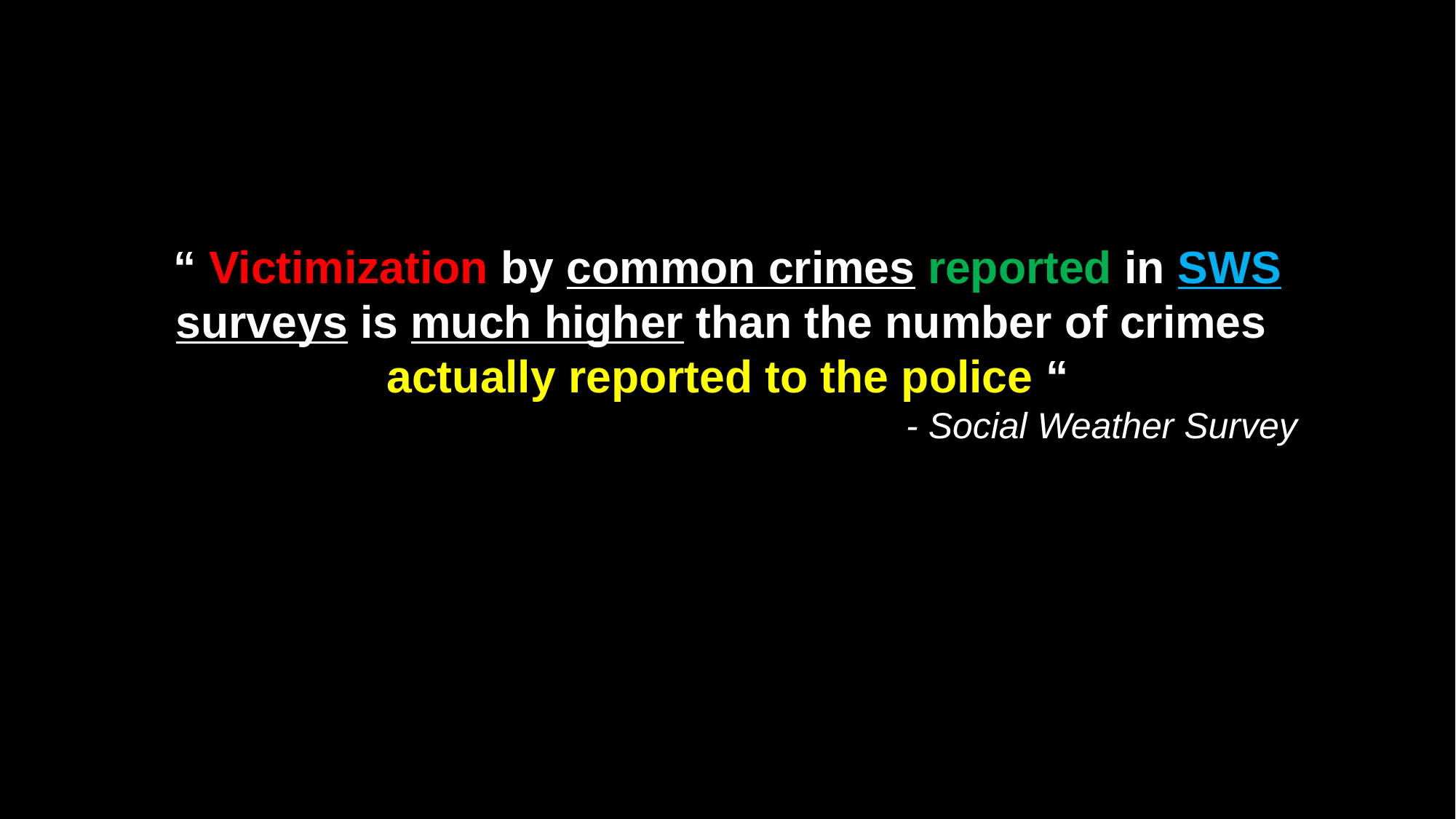

“ Victimization by common crimes reported in SWS surveys is much higher than the number of crimes
actually reported to the police “
- Social Weather Survey